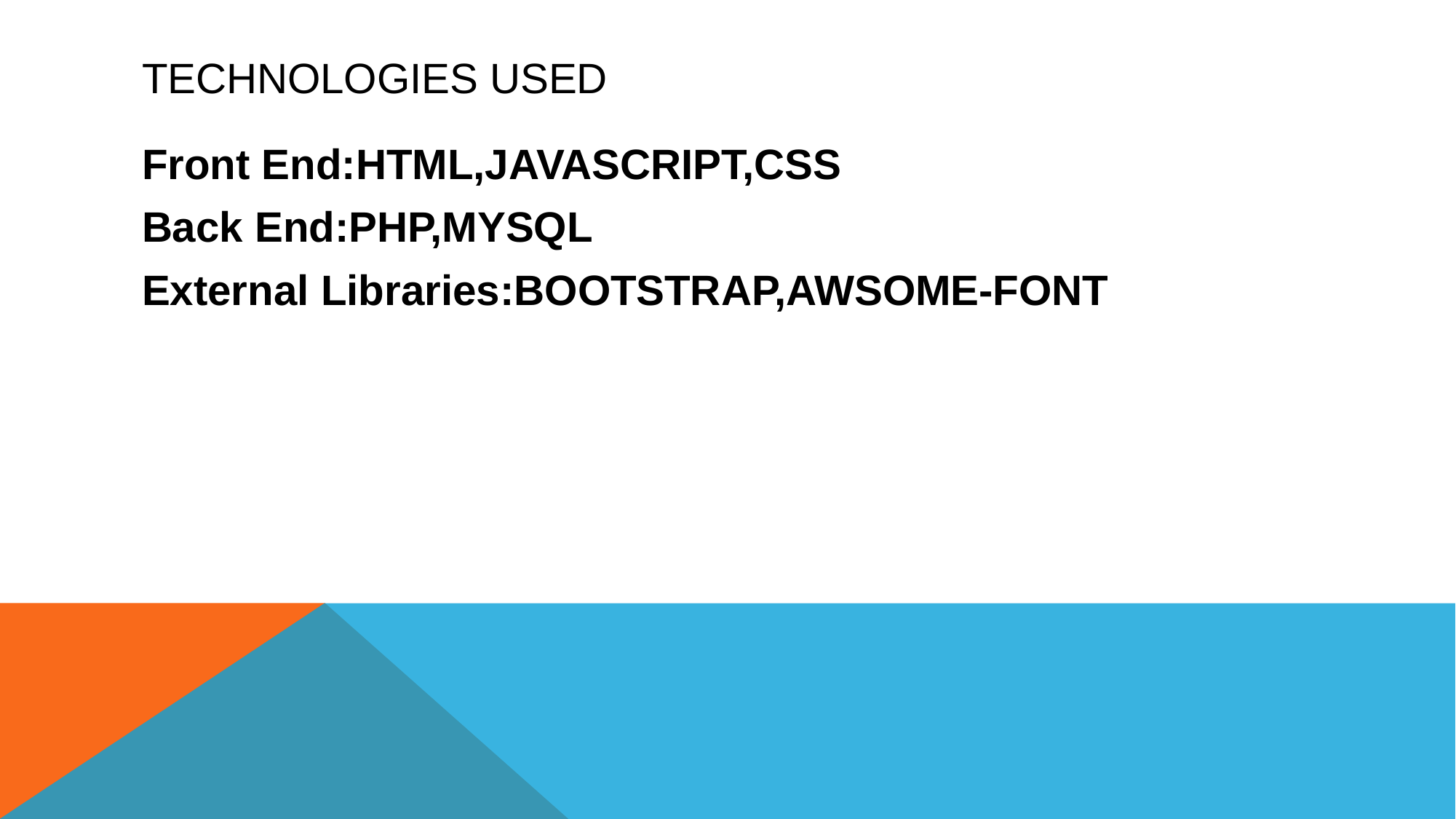

# Technologies Used
Front End:HTML,JAVASCRIPT,CSS
Back End:PHP,MYSQL
External Libraries:BOOTSTRAP,AWSOME-FONT